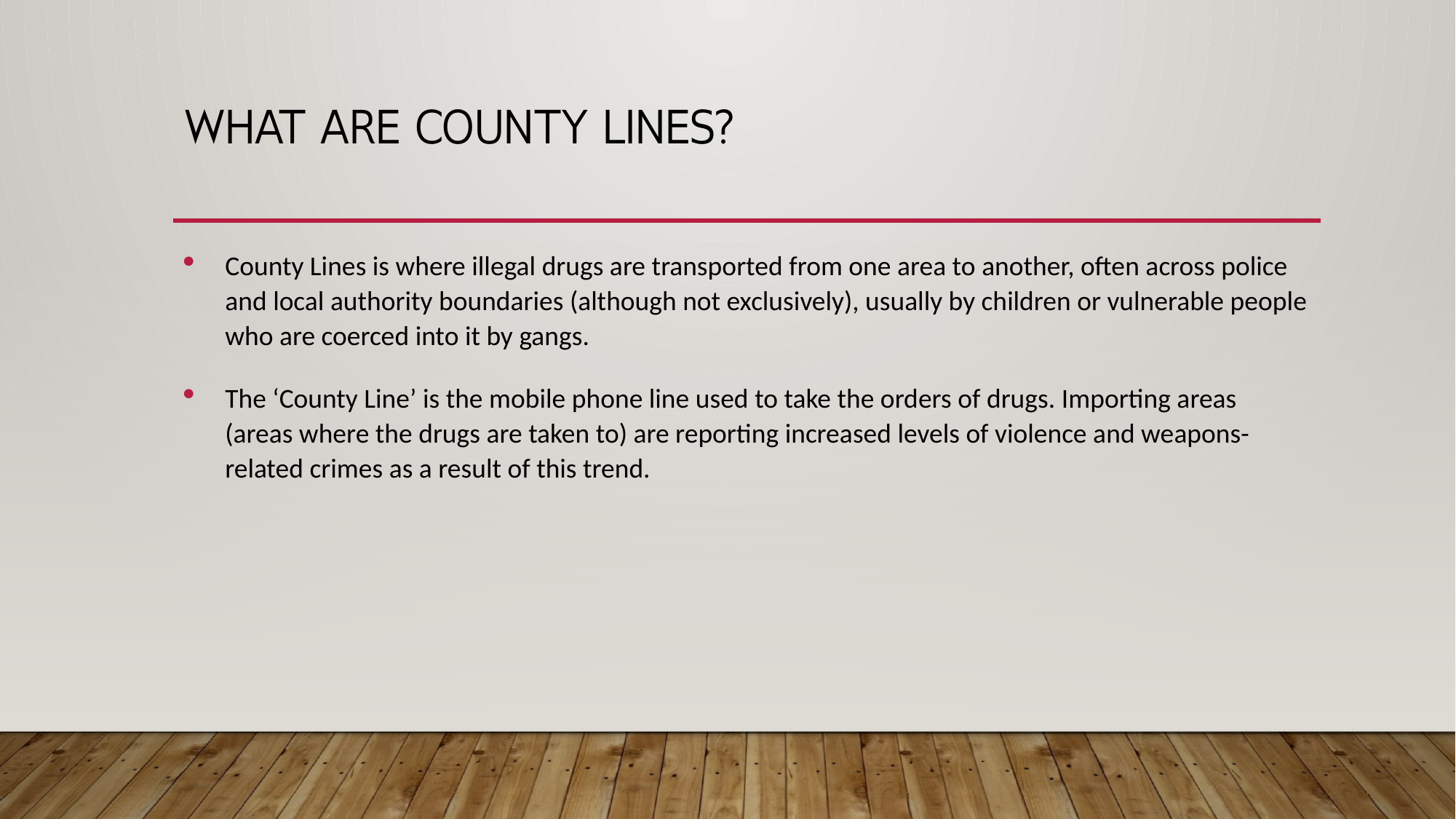

# What are county Lines?
County Lines is where illegal drugs are transported from one area to another, often across police and local authority boundaries (although not exclusively), usually by children or vulnerable people who are coerced into it by gangs.
The ‘County Line’ is the mobile phone line used to take the orders of drugs. Importing areas (areas where the drugs are taken to) are reporting increased levels of violence and weapons-related crimes as a result of this trend.